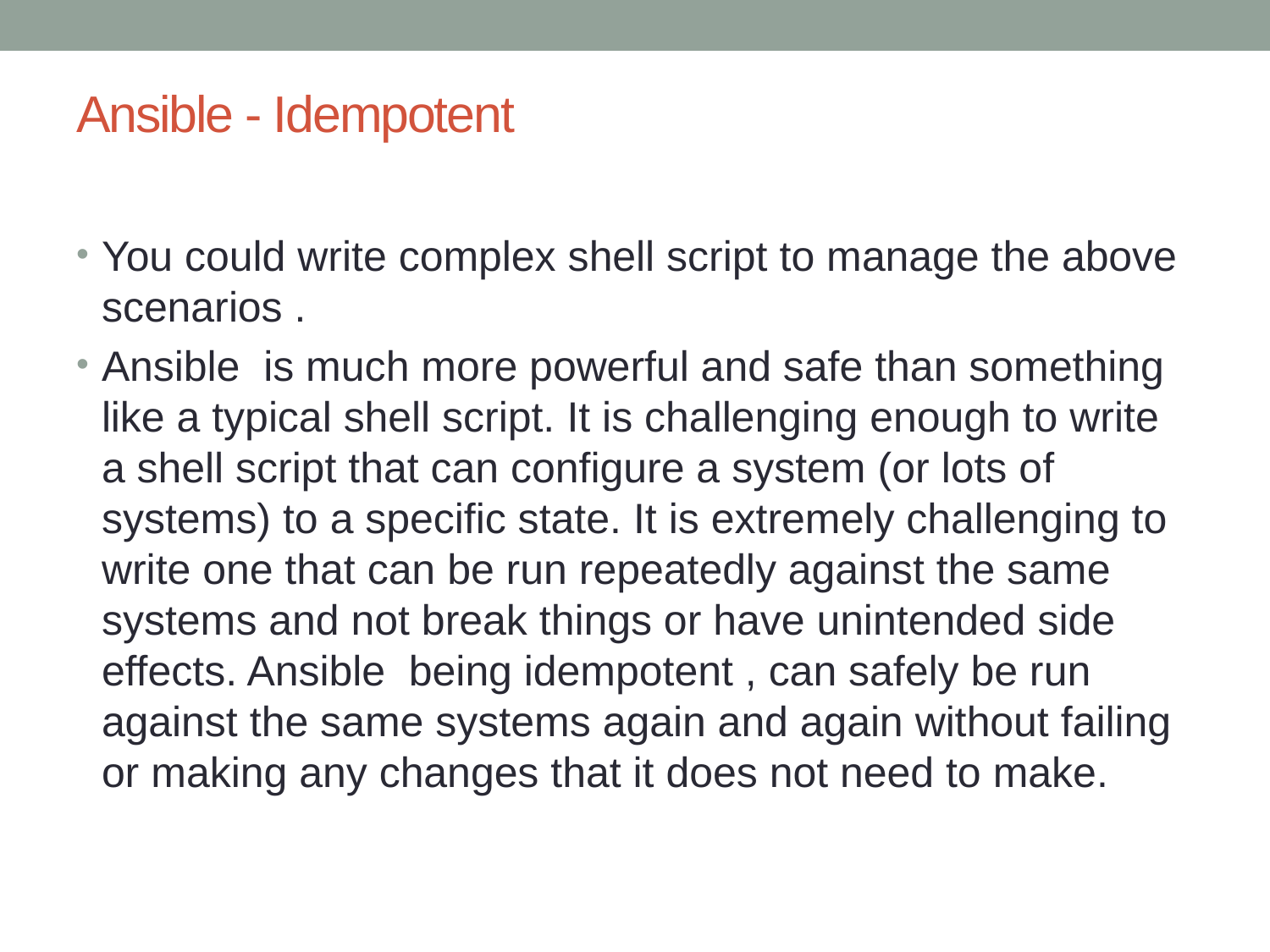

# Ansible - Idempotent
You could write complex shell script to manage the above scenarios .
Ansible  is much more powerful and safe than something like a typical shell script. It is challenging enough to write a shell script that can configure a system (or lots of systems) to a specific state. It is extremely challenging to write one that can be run repeatedly against the same systems and not break things or have unintended side effects. Ansible  being idempotent , can safely be run against the same systems again and again without failing or making any changes that it does not need to make.